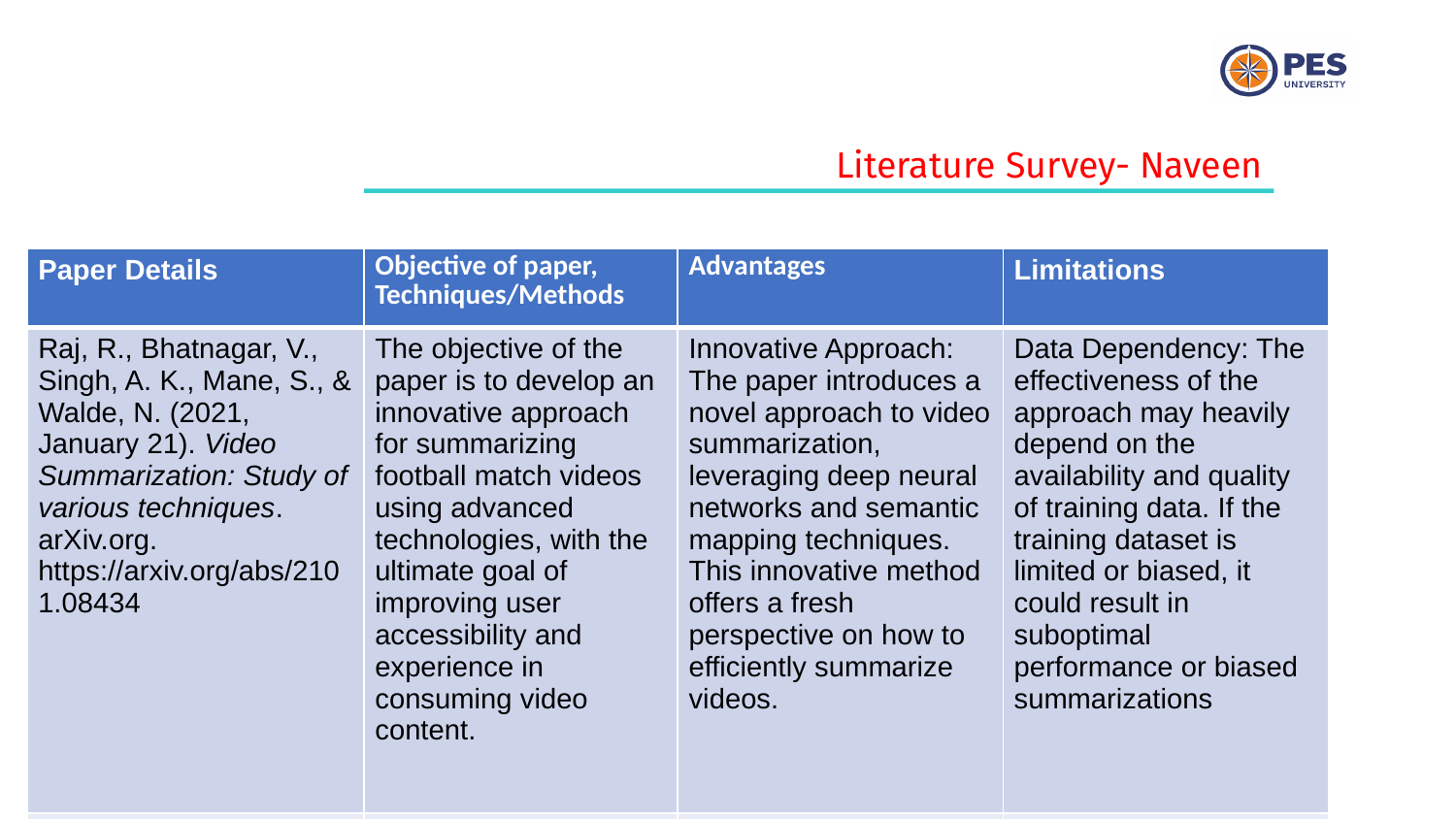

Literature Survey- Naveen

| Paper Details | Objective of paper, Techniques/Methods | Advantages | Limitations |
| --- | --- | --- | --- |
| Raj, R., Bhatnagar, V., Singh, A. K., Mane, S., & Walde, N. (2021, January 21). Video Summarization: Study of various techniques. arXiv.org. https://arxiv.org/abs/2101.08434 | The objective of the paper is to develop an innovative approach for summarizing football match videos using advanced technologies, with the ultimate goal of improving user accessibility and experience in consuming video content. | Innovative Approach: The paper introduces a novel approach to video summarization, leveraging deep neural networks and semantic mapping techniques. This innovative method offers a fresh perspective on how to efficiently summarize videos. | Data Dependency: The effectiveness of the approach may heavily depend on the availability and quality of training data. If the training dataset is limited or biased, it could result in suboptimal performance or biased summarizations |
|  |  |  |  |